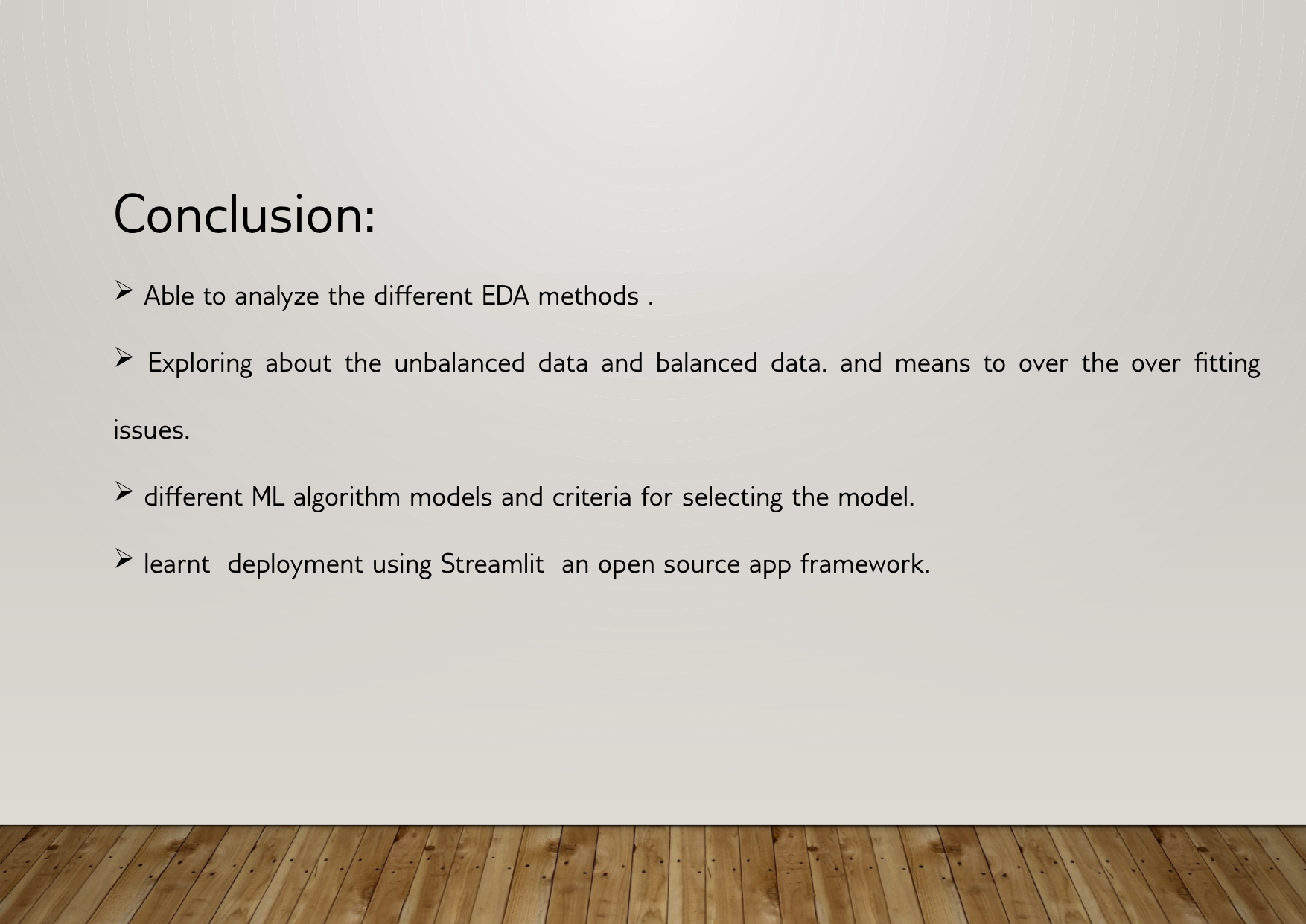

Conclusion:
 Able to analyze the different EDA methods .
 Exploring about the unbalanced data and balanced data. and means to over the over fitting issues.
 different ML algorithm models and criteria for selecting the model.
 learnt  deployment using Streamlit  an open source app framework.